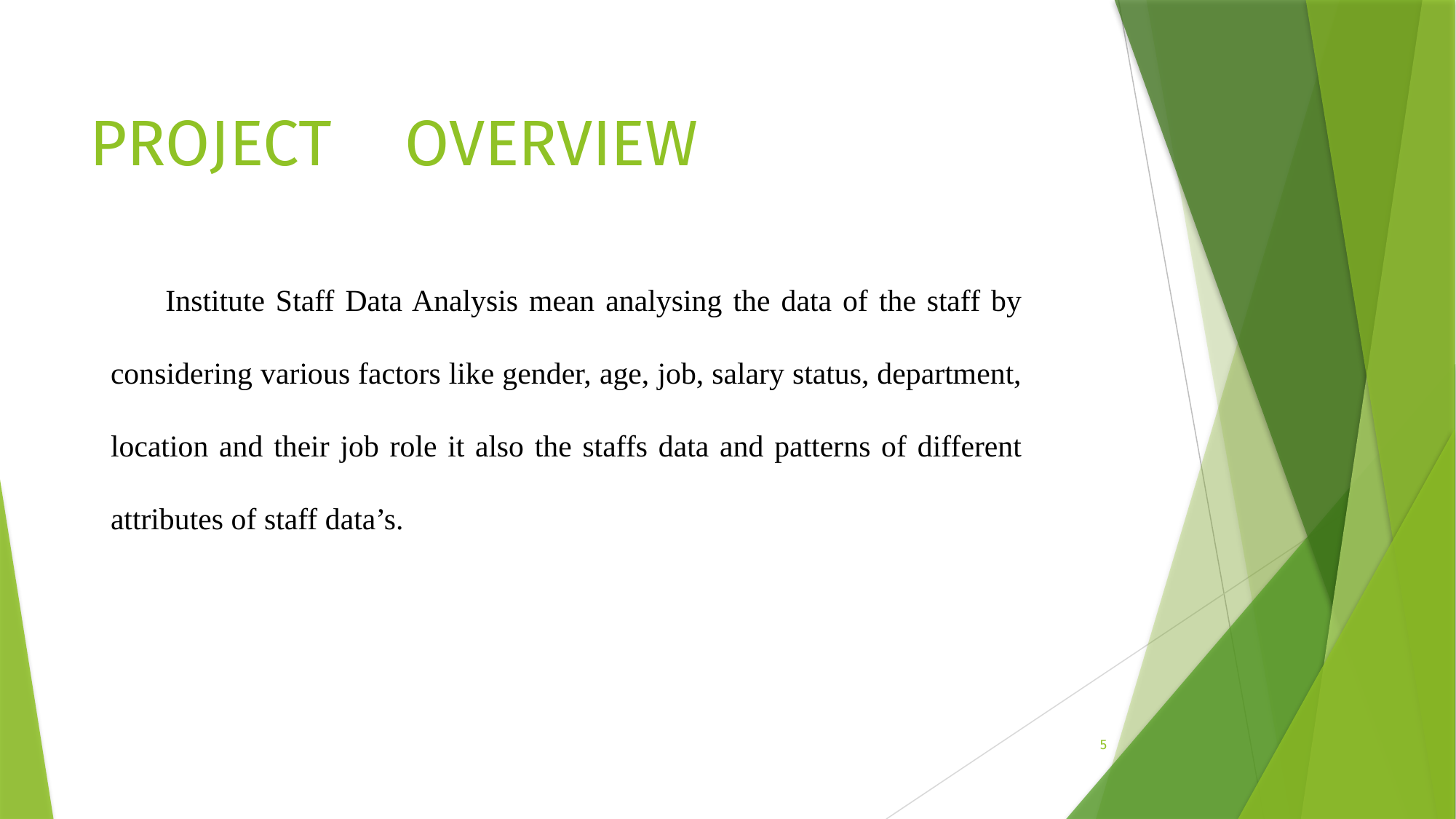

# PROJECT	OVERVIEW
     Institute Staff Data Analysis mean analysing the data of the staff by considering various factors like gender, age, job, salary status, department, location and their job role it also the staffs data and patterns of different attributes of staff data’s.
5